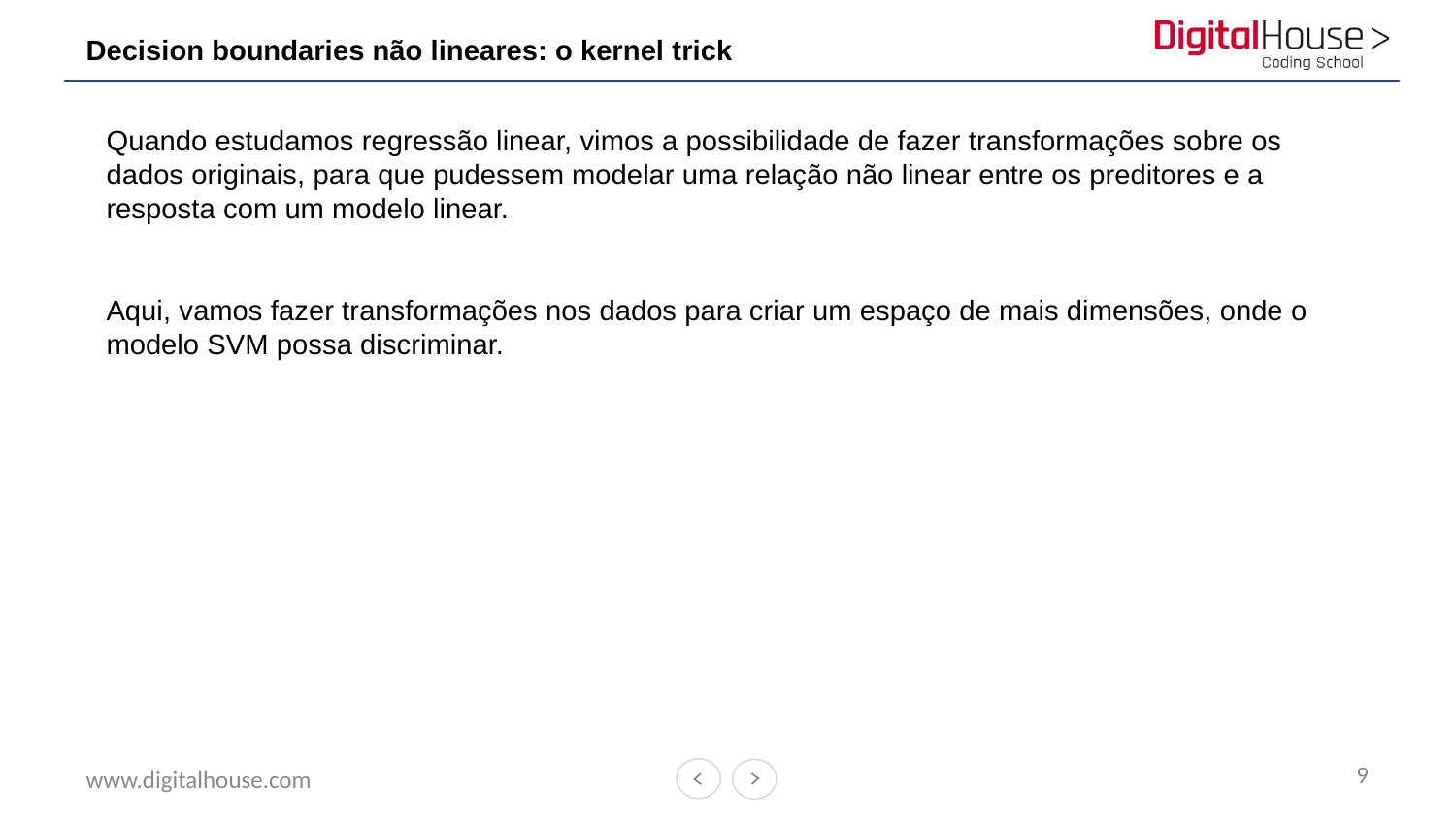

# Decision boundaries não lineares: o kernel trick

Quando estudamos regressão linear, vimos a possibilidade de fazer transformações sobre os dados originais, para que pudessem modelar uma relação não linear entre os preditores e a resposta com um modelo linear.

Aqui, vamos fazer transformações nos dados para criar um espaço de mais dimensões, onde o modelo SVM possa discriminar.
9